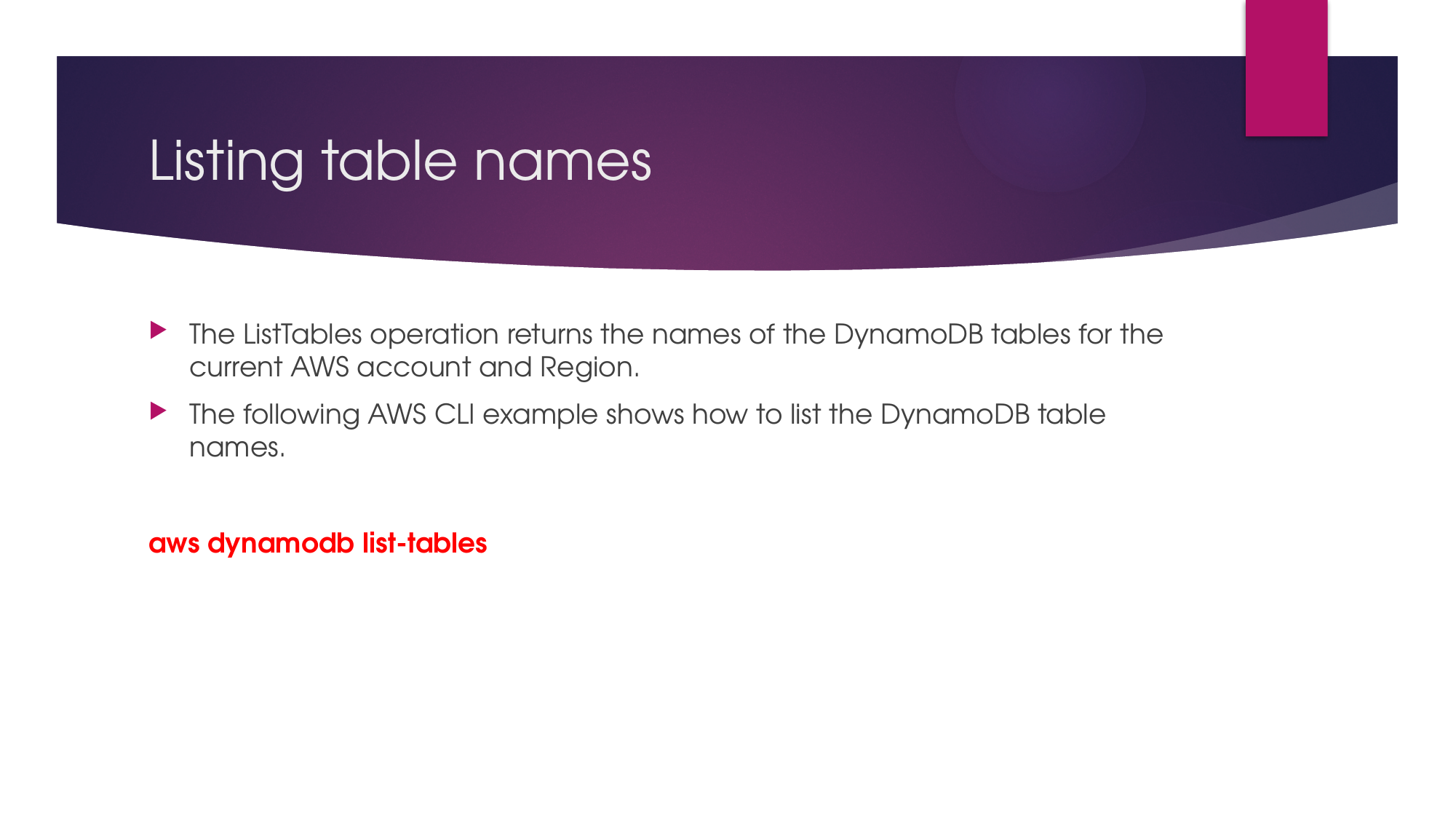

# Listing table names
The ListTables operation returns the names of the DynamoDB tables for the current AWS account and Region.
The following AWS CLI example shows how to list the DynamoDB table names.

aws dynamodb list-tables